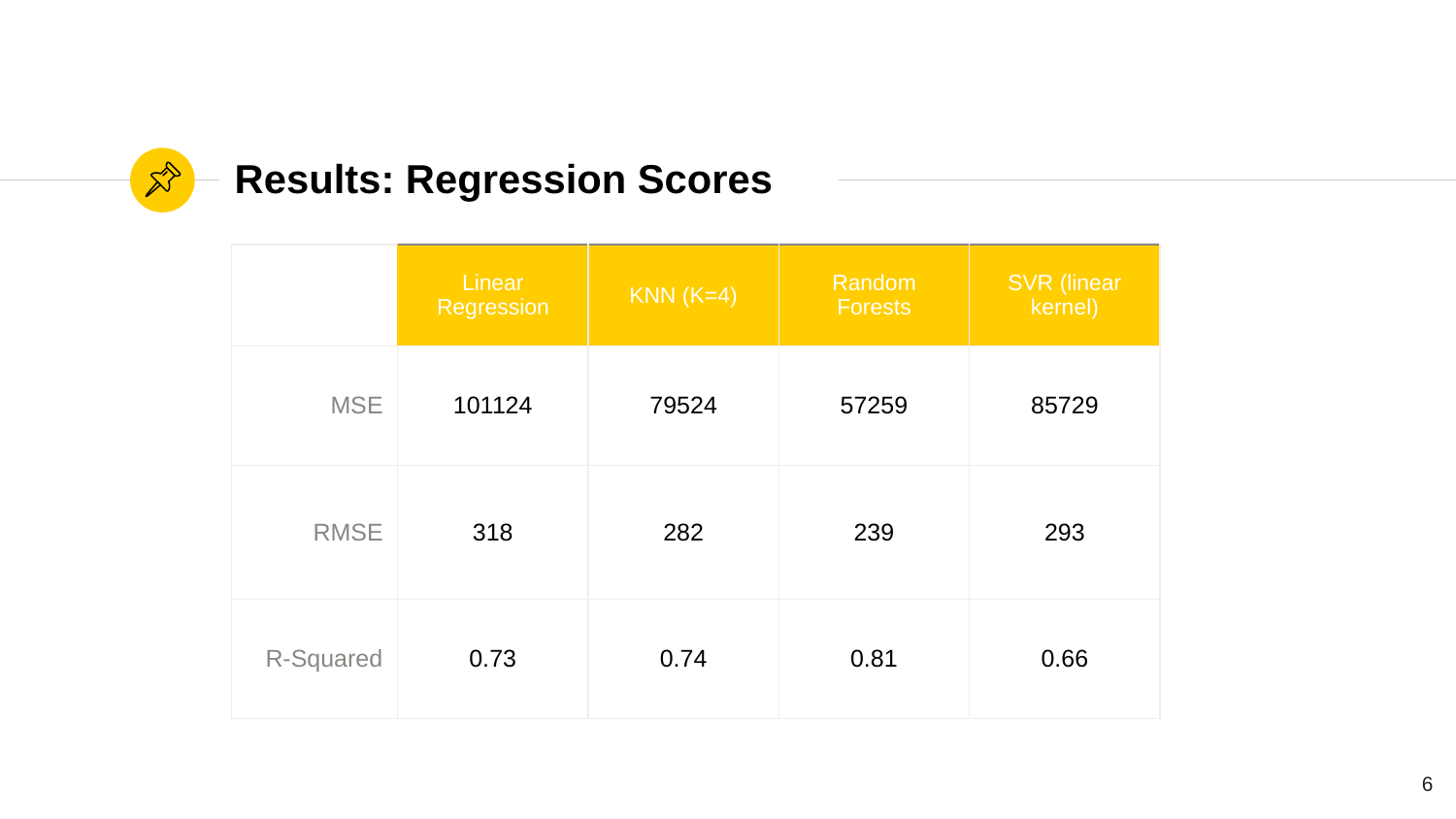

# Results: Regression Scores

|  | Linear Regression | KNN (K=4) | Random Forests | SVR (linear kernel) |
| --- | --- | --- | --- | --- |
| MSE | 101124 | 79524 | 57259 | 85729 |
| RMSE | 318 | 282 | 239 | 293 |
| R-Squared | 0.73 | 0.74 | 0.81 | 0.66 |
6